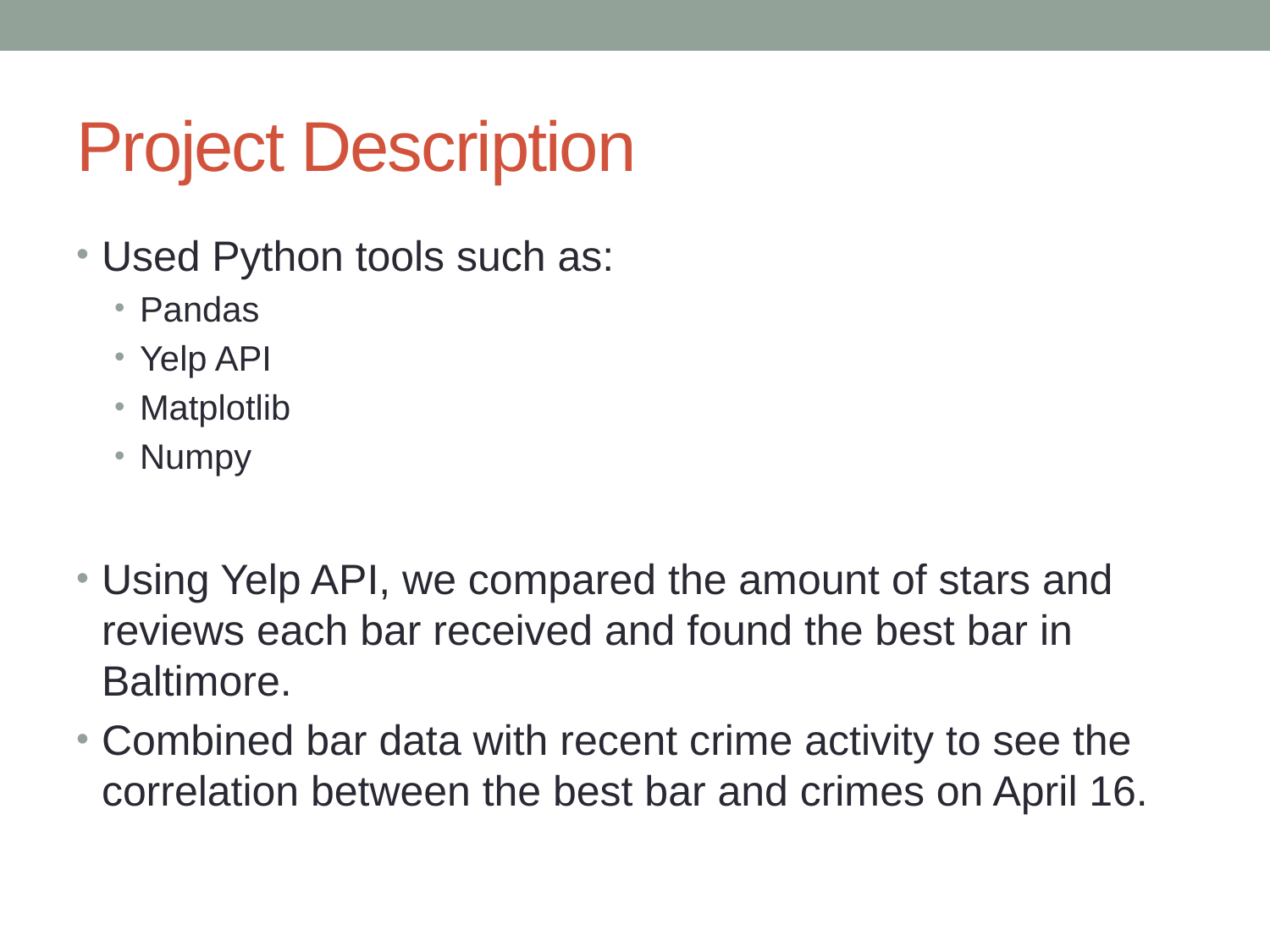

# Project Description
Used Python tools such as:
Pandas
Yelp API
Matplotlib
Numpy

Using Yelp API, we compared the amount of stars and reviews each bar received and found the best bar in Baltimore.
Combined bar data with recent crime activity to see the correlation between the best bar and crimes on April 16.